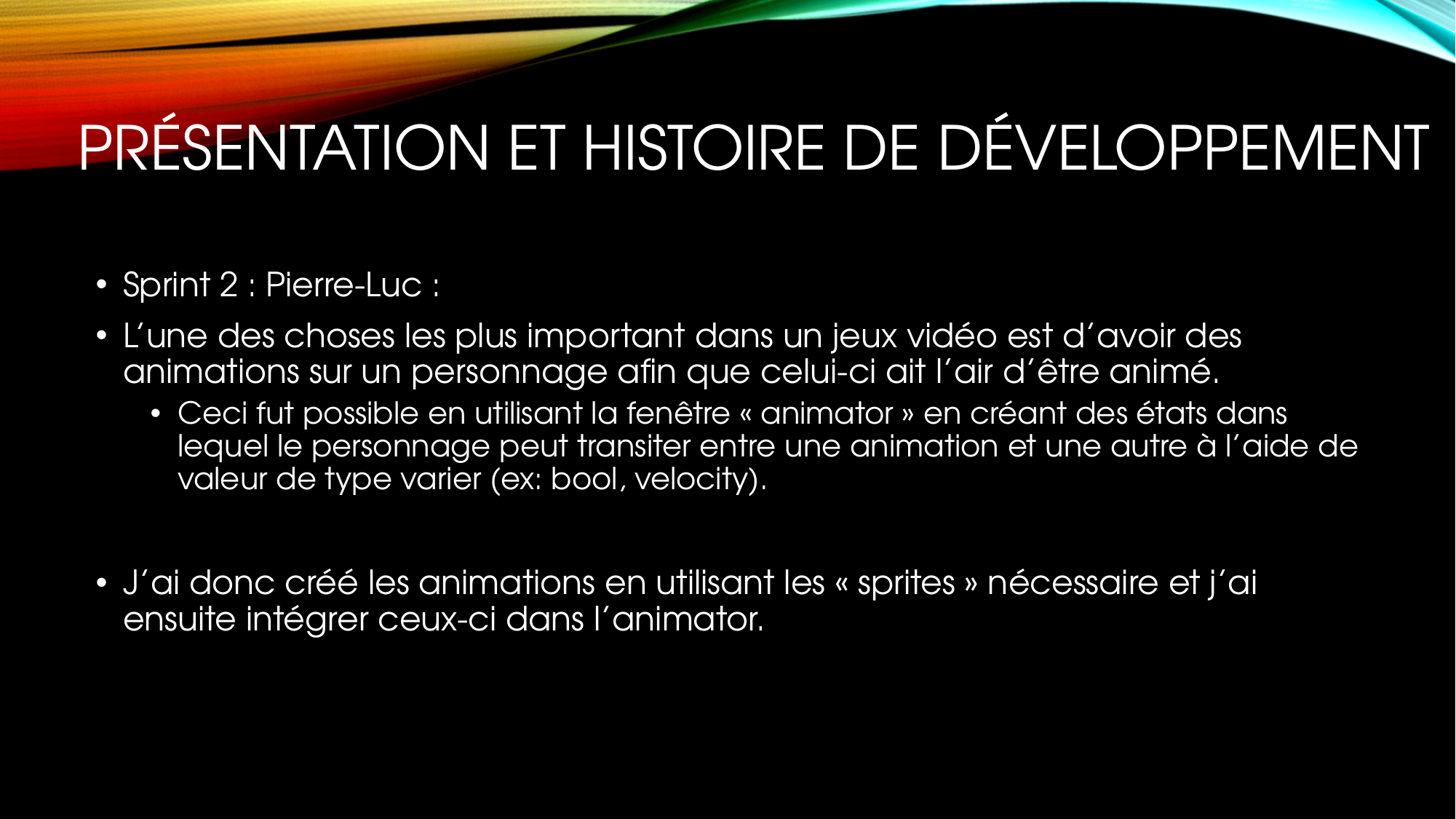

# Présentation et histoire de développement
Sprint 2 : Pierre-Luc :
L’une des choses les plus important dans un jeux vidéo est d’avoir des animations sur un personnage afin que celui-ci ait l’air d’être animé.
Ceci fut possible en utilisant la fenêtre « animator » en créant des états dans lequel le personnage peut transiter entre une animation et une autre à l’aide de valeur de type varier (ex: bool, velocity).

J’ai donc créé les animations en utilisant les « sprites » nécessaire et j’ai ensuite intégrer ceux-ci dans l’animator.